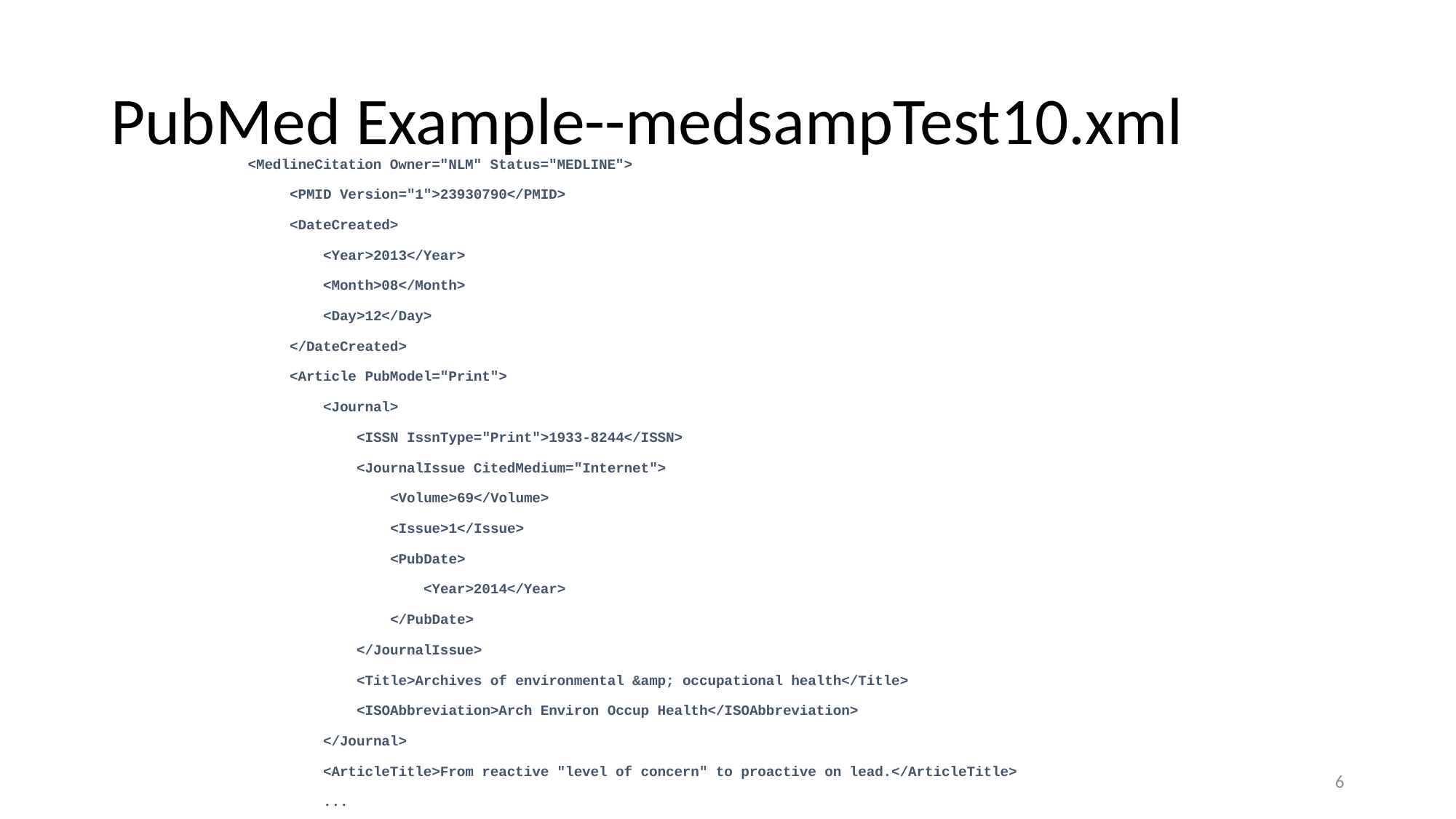

# PubMed Example--medsampTest10.xml
   <MedlineCitation Owner="NLM" Status="MEDLINE">
        <PMID Version="1">23930790</PMID>
        <DateCreated>
            <Year>2013</Year>
            <Month>08</Month>
            <Day>12</Day>
        </DateCreated>
        <Article PubModel="Print">
            <Journal>
                <ISSN IssnType="Print">1933-8244</ISSN>
                <JournalIssue CitedMedium="Internet">
                    <Volume>69</Volume>
                    <Issue>1</Issue>
                    <PubDate>
                        <Year>2014</Year>
                    </PubDate>
                </JournalIssue>
                <Title>Archives of environmental &amp; occupational health</Title>
                <ISOAbbreviation>Arch Environ Occup Health</ISOAbbreviation>
            </Journal>
            <ArticleTitle>From reactive "level of concern" to proactive on lead.</ArticleTitle>
            ...
6